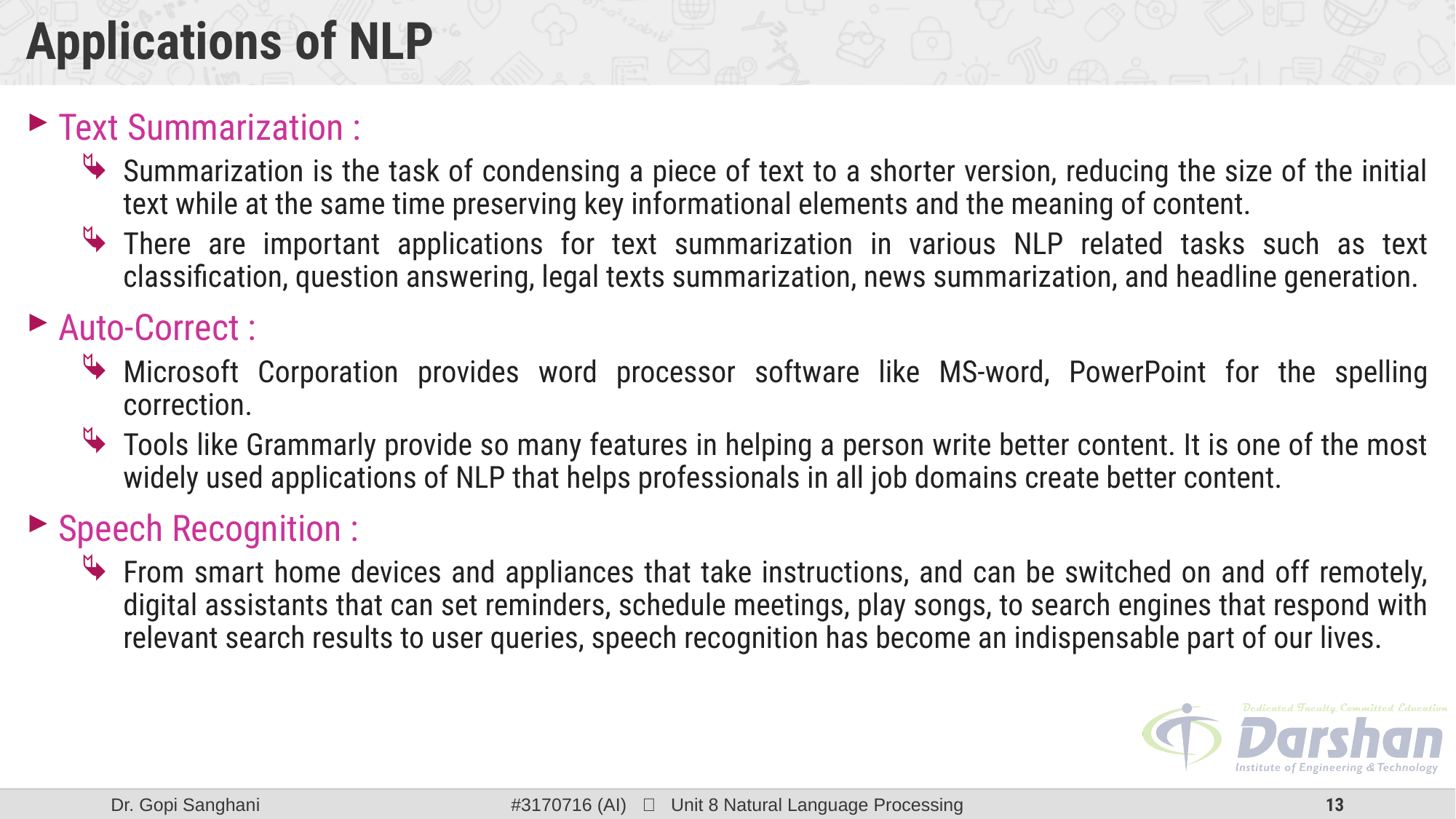

# Applications of NLP
Text Summarization :
Summarization is the task of condensing a piece of text to a shorter version, reducing the size of the initial text while at the same time preserving key informational elements and the meaning of content.
There are important applications for text summarization in various NLP related tasks such as text classification, question answering, legal texts summarization, news summarization, and headline generation.
Auto-Correct :
Microsoft Corporation provides word processor software like MS-word, PowerPoint for the spelling correction.
Tools like Grammarly provide so many features in helping a person write better content. It is one of the most widely used applications of NLP that helps professionals in all job domains create better content.
Speech Recognition :
From smart home devices and appliances that take instructions, and can be switched on and off remotely, digital assistants that can set reminders, schedule meetings, play songs, to search engines that respond with relevant search results to user queries, speech recognition has become an indispensable part of our lives.